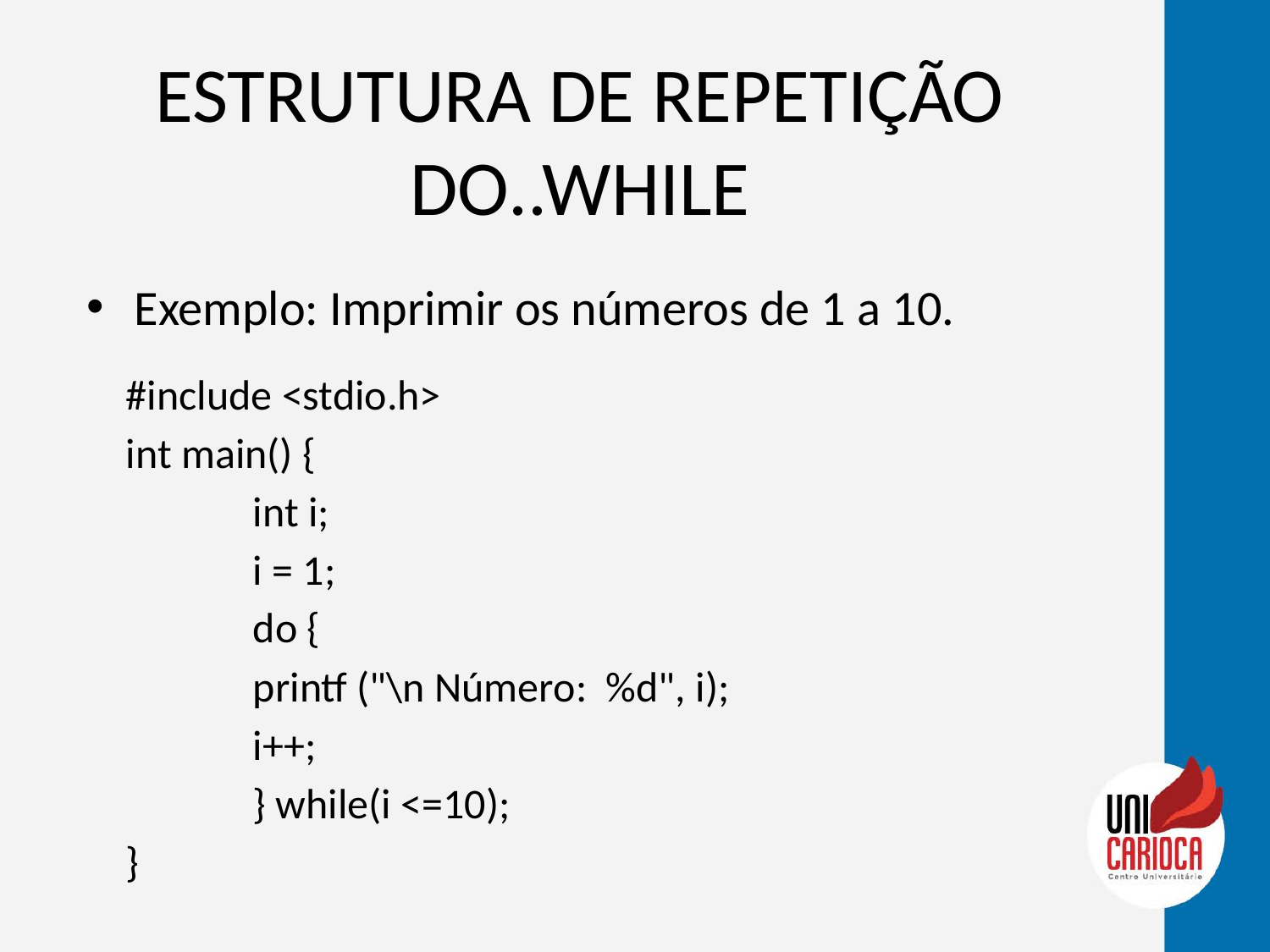

# ESTRUTURA DE REPETIÇÃO DO..WHILE

Exemplo: Imprimir os números de 1 a 10.

#include <stdio.h>
int main() {
  	int i;
  	i = 1;
  	do {
         	printf ("\n Número:  %d", i);
         	i++;
   	} while(i <=10);
}